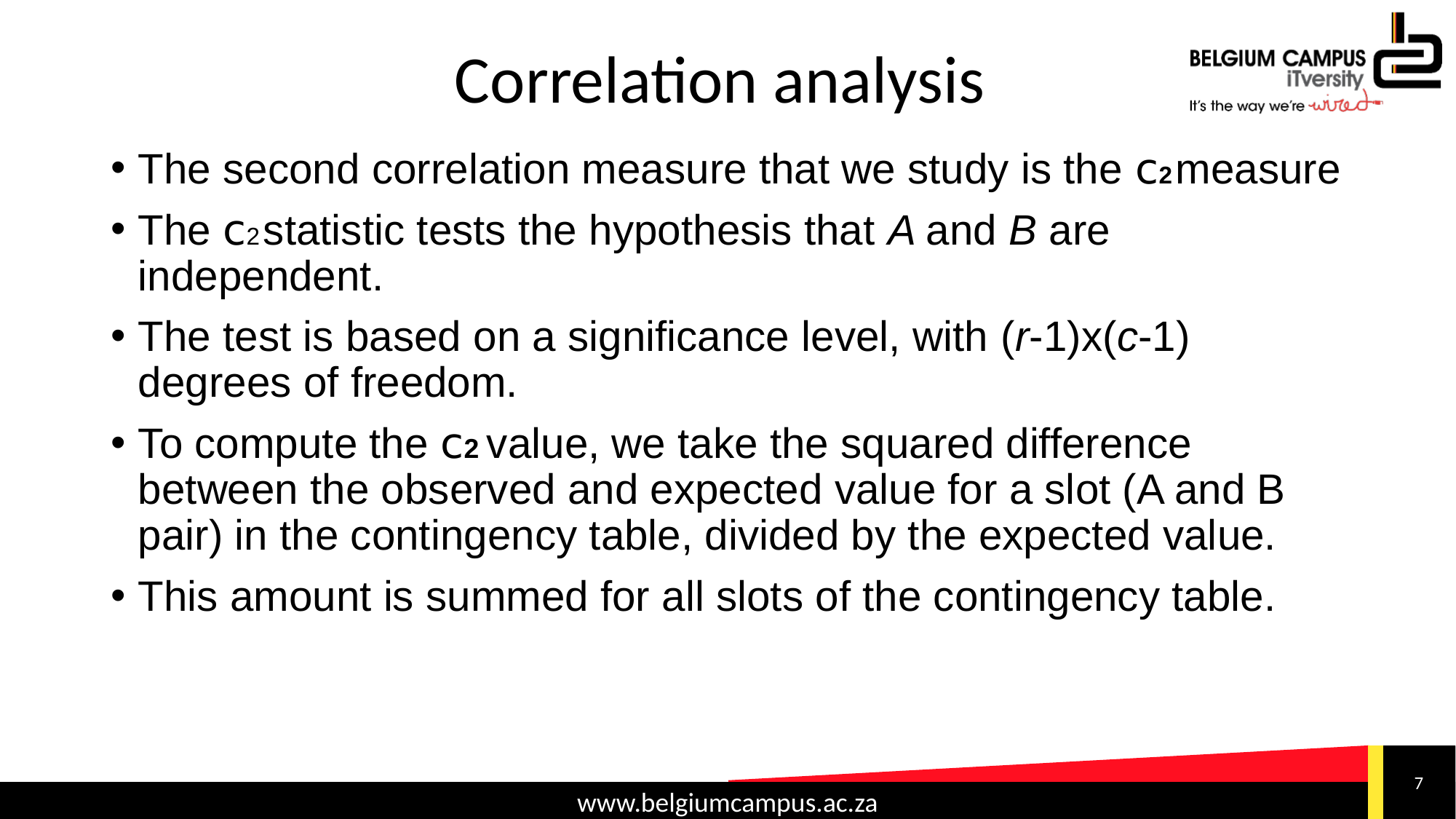

# Correlation analysis
The second correlation measure that we study is the χ2 measure
The χ2 statistic tests the hypothesis that A and B are independent.
The test is based on a significance level, with (r-1)x(c-1) degrees of freedom.
To compute the χ2 value, we take the squared difference between the observed and expected value for a slot (A and B pair) in the contingency table, divided by the expected value.
This amount is summed for all slots of the contingency table.